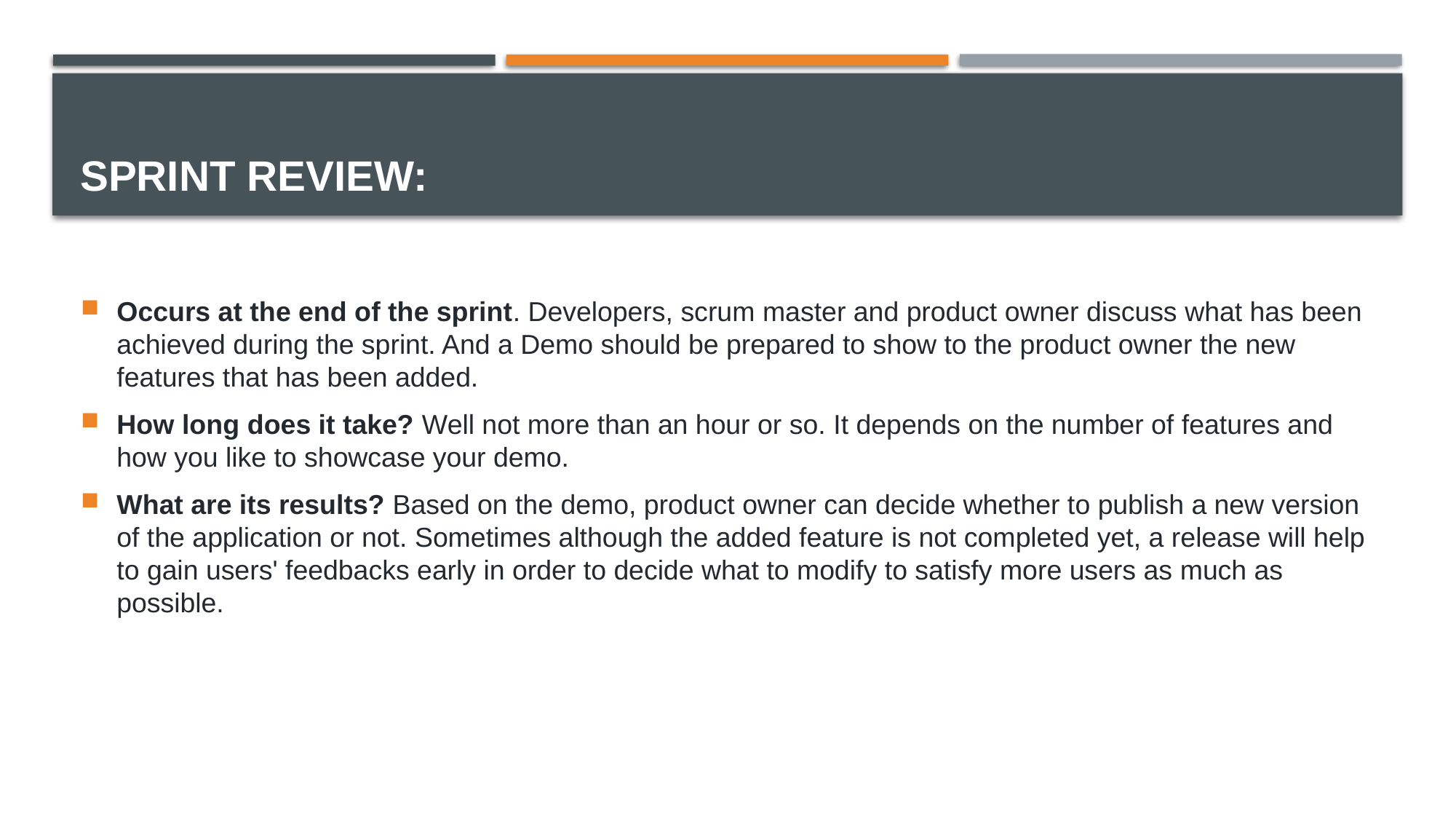

# Sprint review:
Occurs at the end of the sprint. Developers, scrum master and product owner discuss what has been achieved during the sprint. And a Demo should be prepared to show to the product owner the new features that has been added.
How long does it take? Well not more than an hour or so. It depends on the number of features and how you like to showcase your demo.
What are its results? Based on the demo, product owner can decide whether to publish a new version of the application or not. Sometimes although the added feature is not completed yet, a release will help to gain users' feedbacks early in order to decide what to modify to satisfy more users as much as possible.